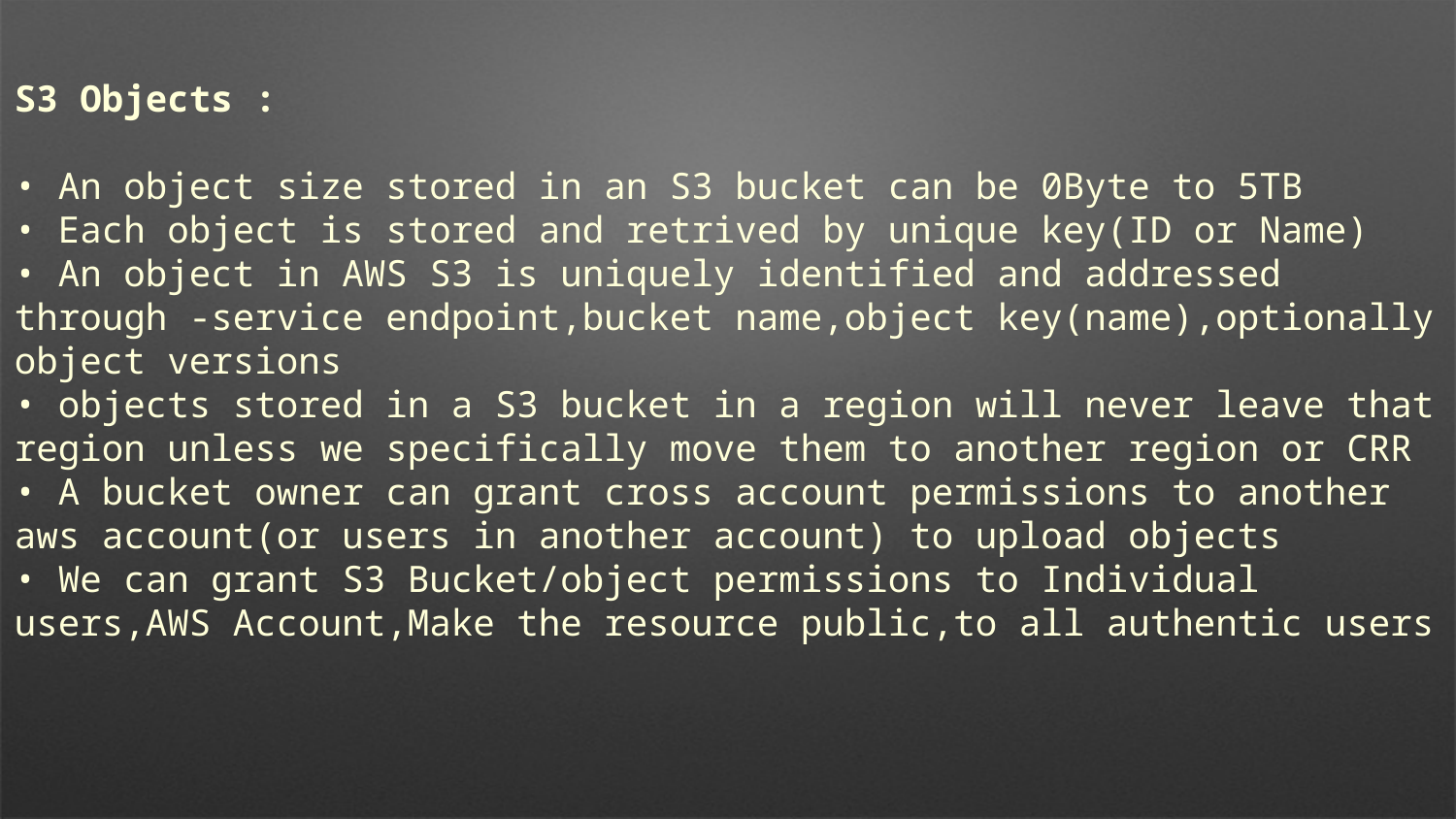

S3 Objects :

• An object size stored in an S3 bucket can be 0Byte to 5TB
• Each object is stored and retrived by unique key(ID or Name)
• An object in AWS S3 is uniquely identified and addressed through -service endpoint,bucket name,object key(name),optionally object versions
• objects stored in a S3 bucket in a region will never leave that region unless we specifically move them to another region or CRR
• A bucket owner can grant cross account permissions to another aws account(or users in another account) to upload objects
• We can grant S3 Bucket/object permissions to Individual users,AWS Account,Make the resource public,to all authentic users